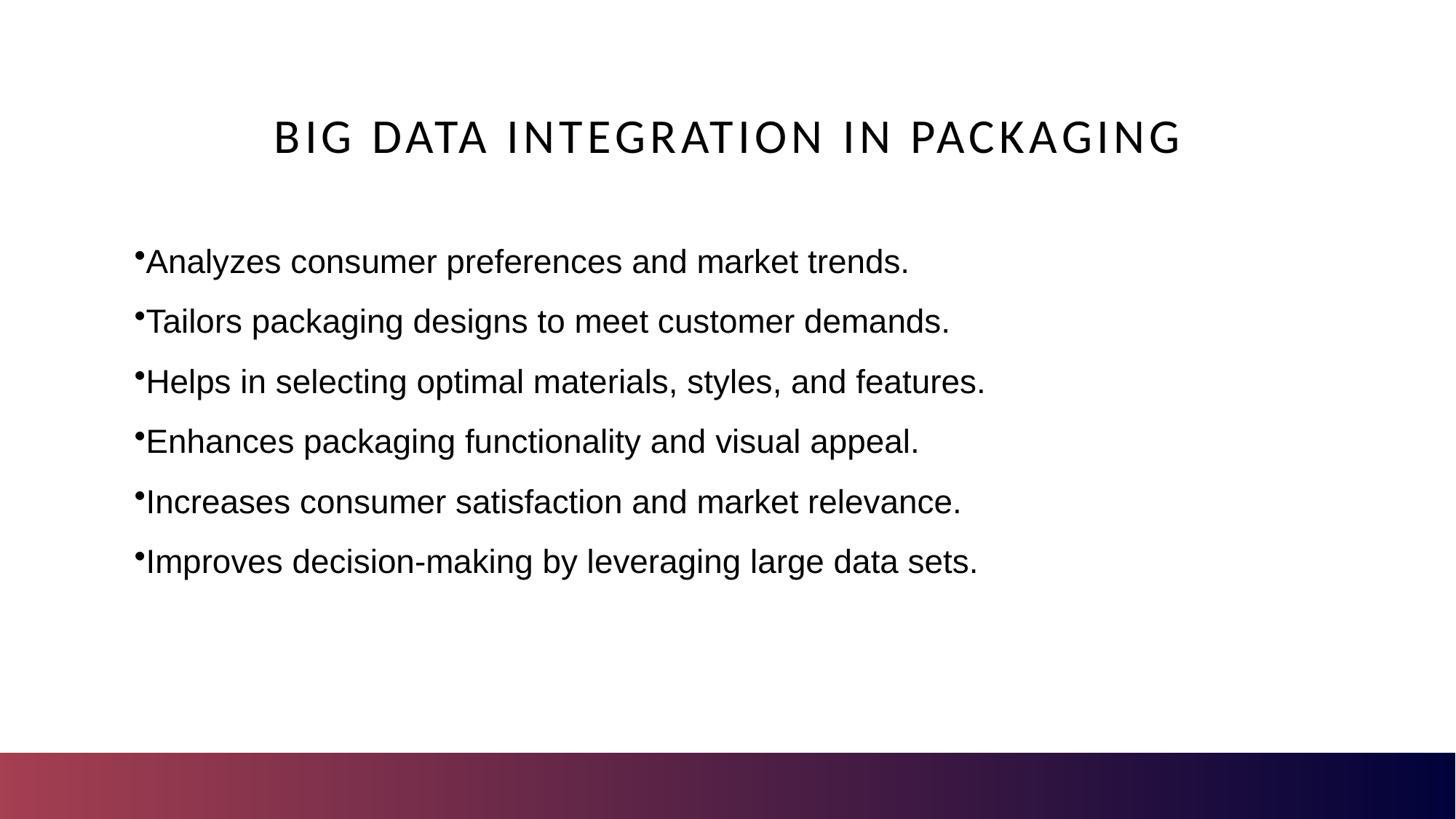

# Big Data Integration in Packaging
Analyzes consumer preferences and market trends.
Tailors packaging designs to meet customer demands.
Helps in selecting optimal materials, styles, and features.
Enhances packaging functionality and visual appeal.
Increases consumer satisfaction and market relevance.
Improves decision-making by leveraging large data sets.